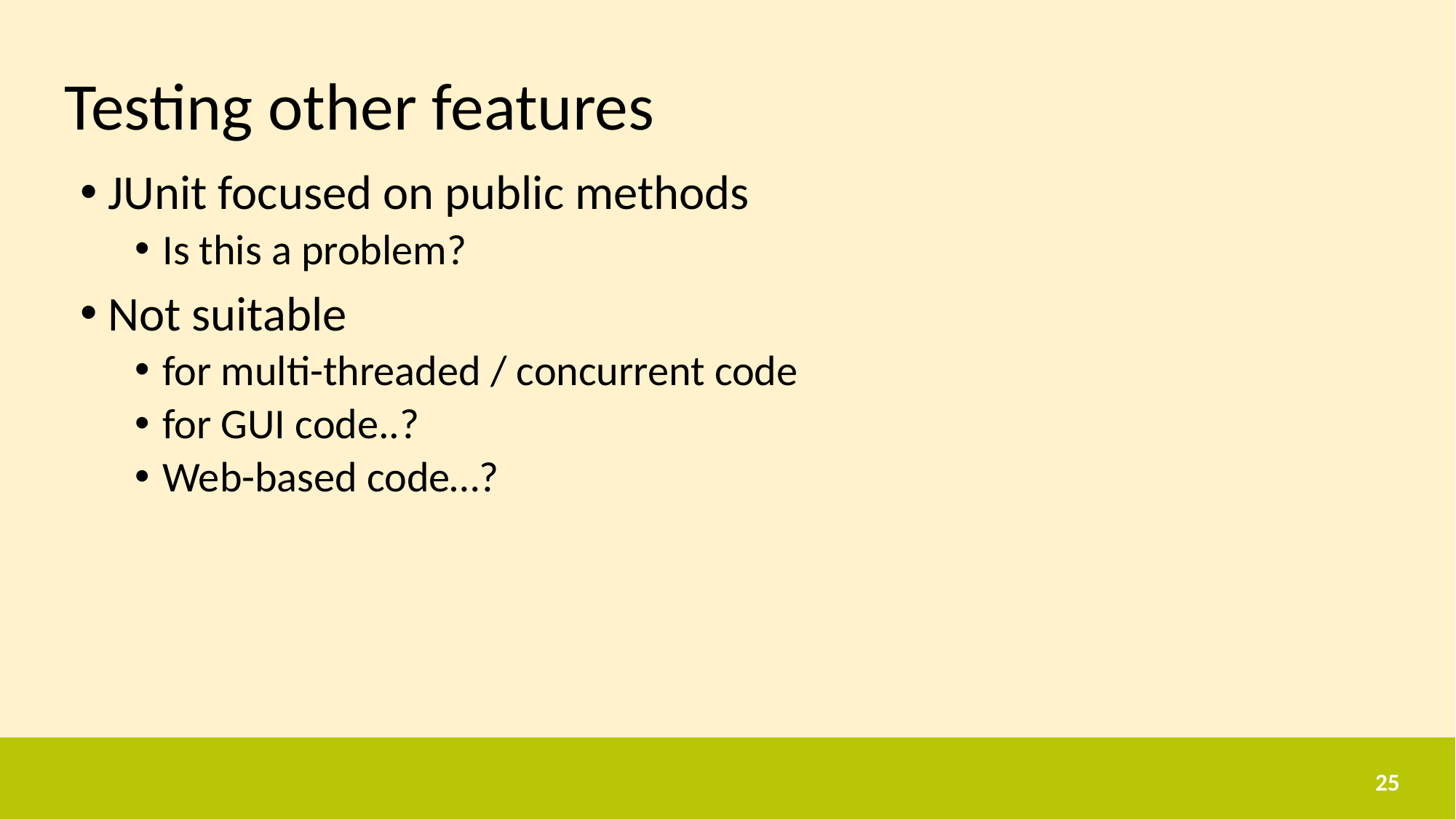

# Testing other features
JUnit focused on public methods
Is this a problem?
Not suitable
for multi-threaded / concurrent code
for GUI code..?
Web-based code…?

25